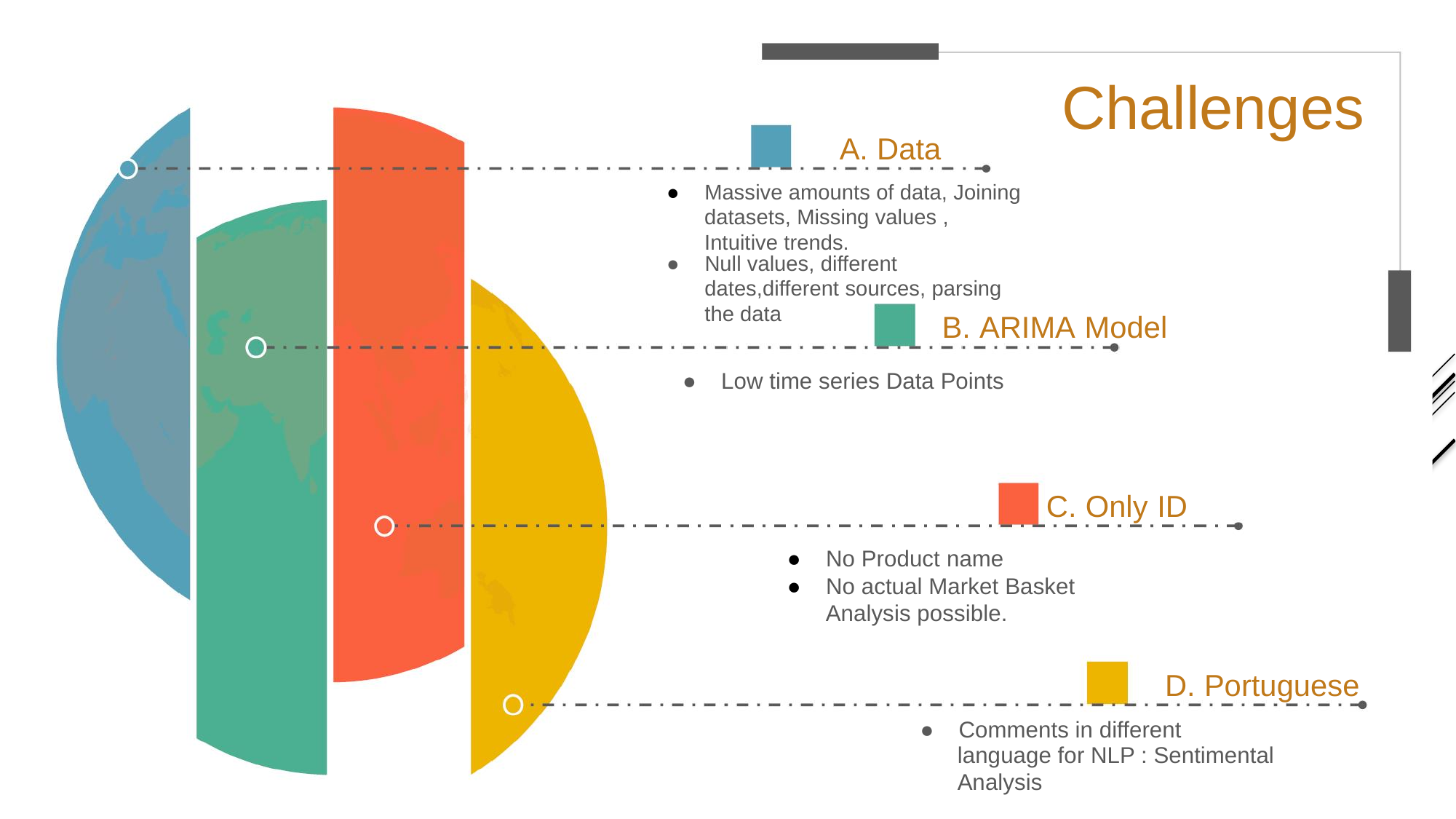

Challenges
A. Data
● Massive amounts of data, Joining
datasets, Missing values ,
Intuitive trends.
● Null values, different
dates,different sources, parsing
the data
B. ARIMA Model
● Low time series Data Points
C. Only ID
● No Product name
● No actual Market Basket
Analysis possible.
D. Portuguese
● Comments in different
language for NLP : Sentimental
Analysis